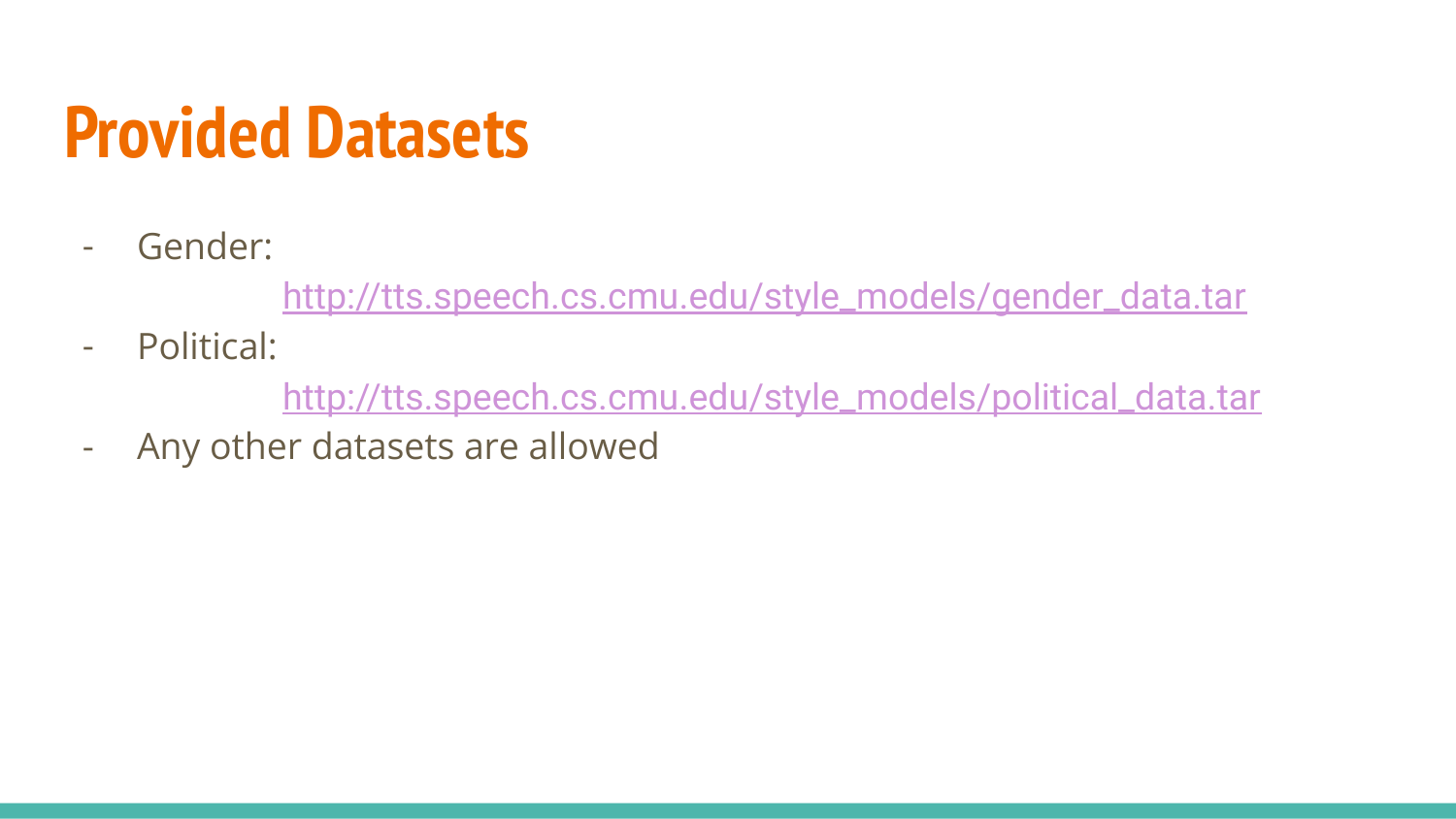

# Provided Datasets
Gender:
	http://tts.speech.cs.cmu.edu/style_models/gender_data.tar
Political:
	http://tts.speech.cs.cmu.edu/style_models/political_data.tar
Any other datasets are allowed